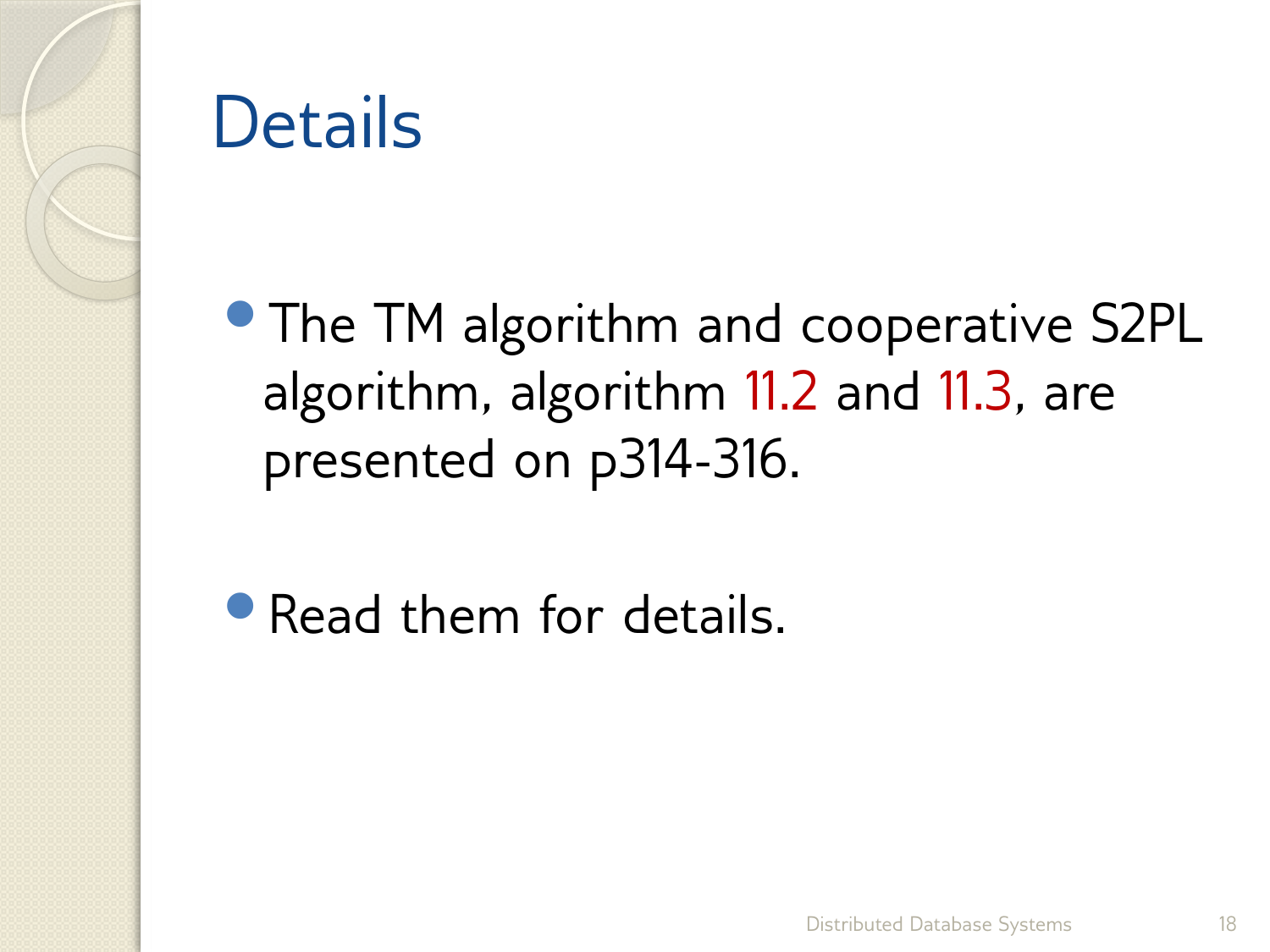

# Details

The TM algorithm and cooperative S2PL algorithm, algorithm 11.2 and 11.3, are presented on p314-316.

Read them for details.

Distributed Database Systems
18